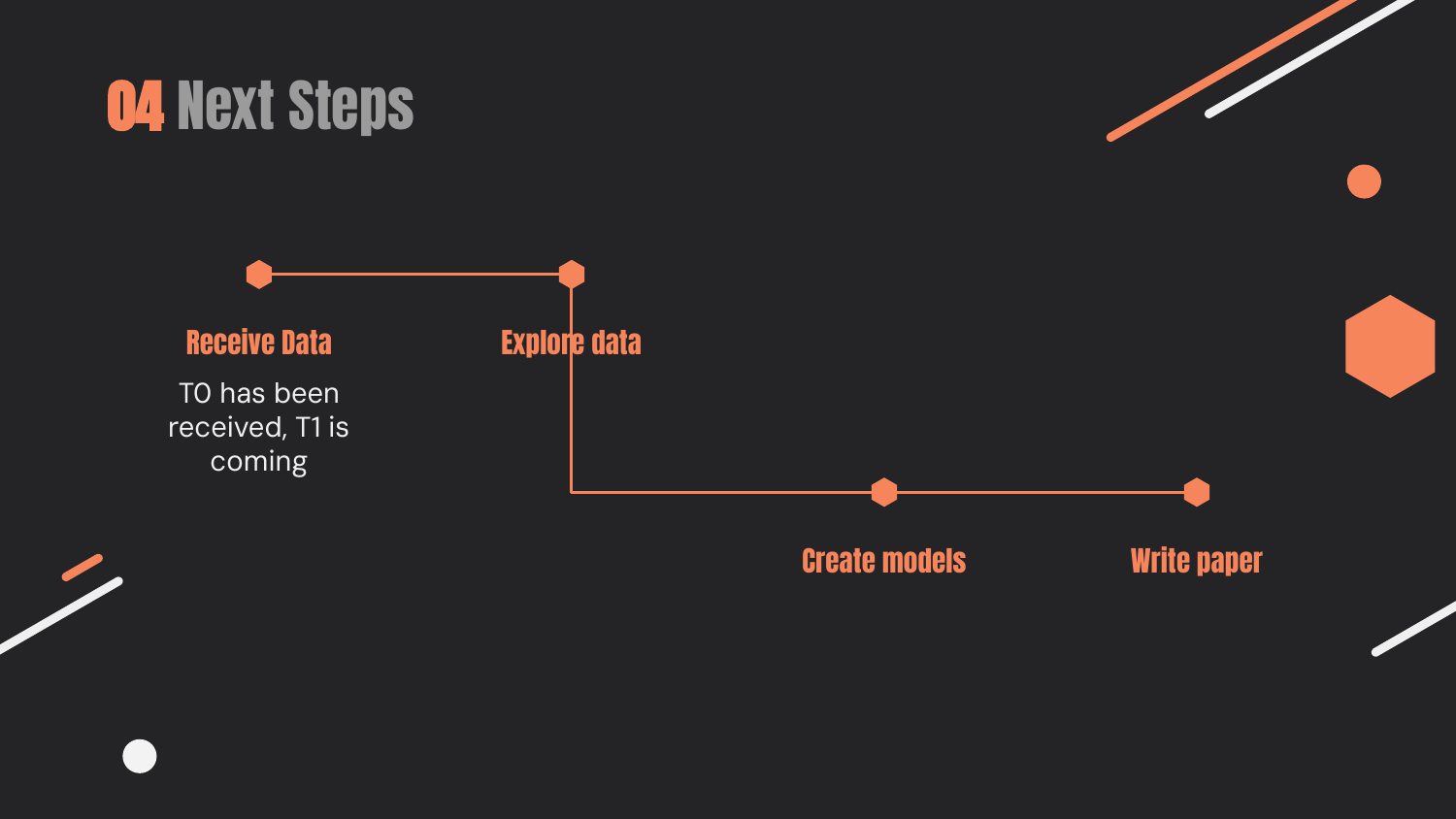

# 04 Next Steps

Receive Data
Explore data
T0 has been received, T1 is coming

Create models
Write paper